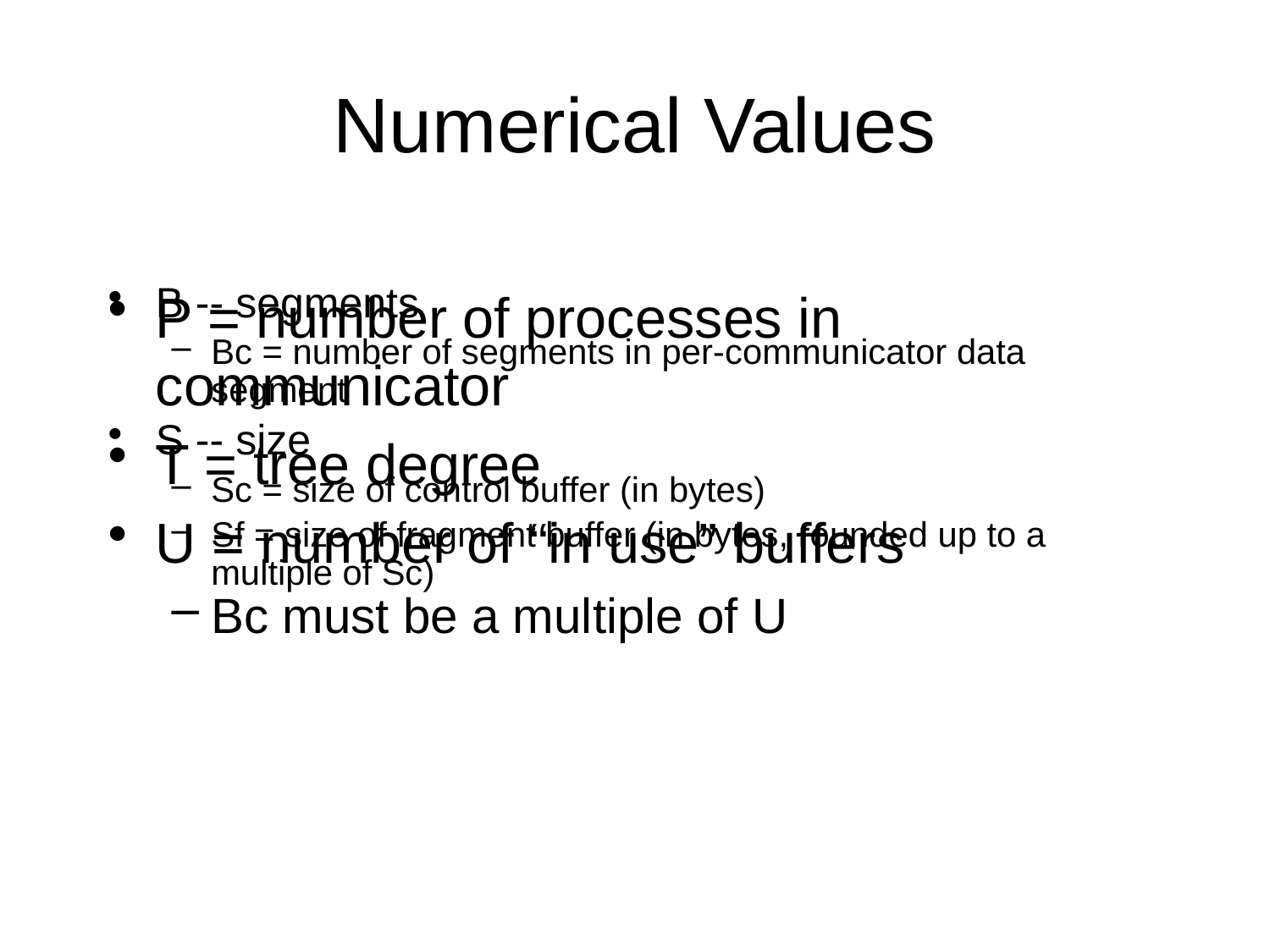

# Numerical Values
B -- segments
Bc = number of segments in per-communicator data segment
S -- size
Sc = size of control buffer (in bytes)
Sf = size of fragment buffer (in bytes, rounded up to a multiple of Sc)
P = number of processes in communicator
T = tree degree
U = number of “in use” buffers
Bc must be a multiple of U